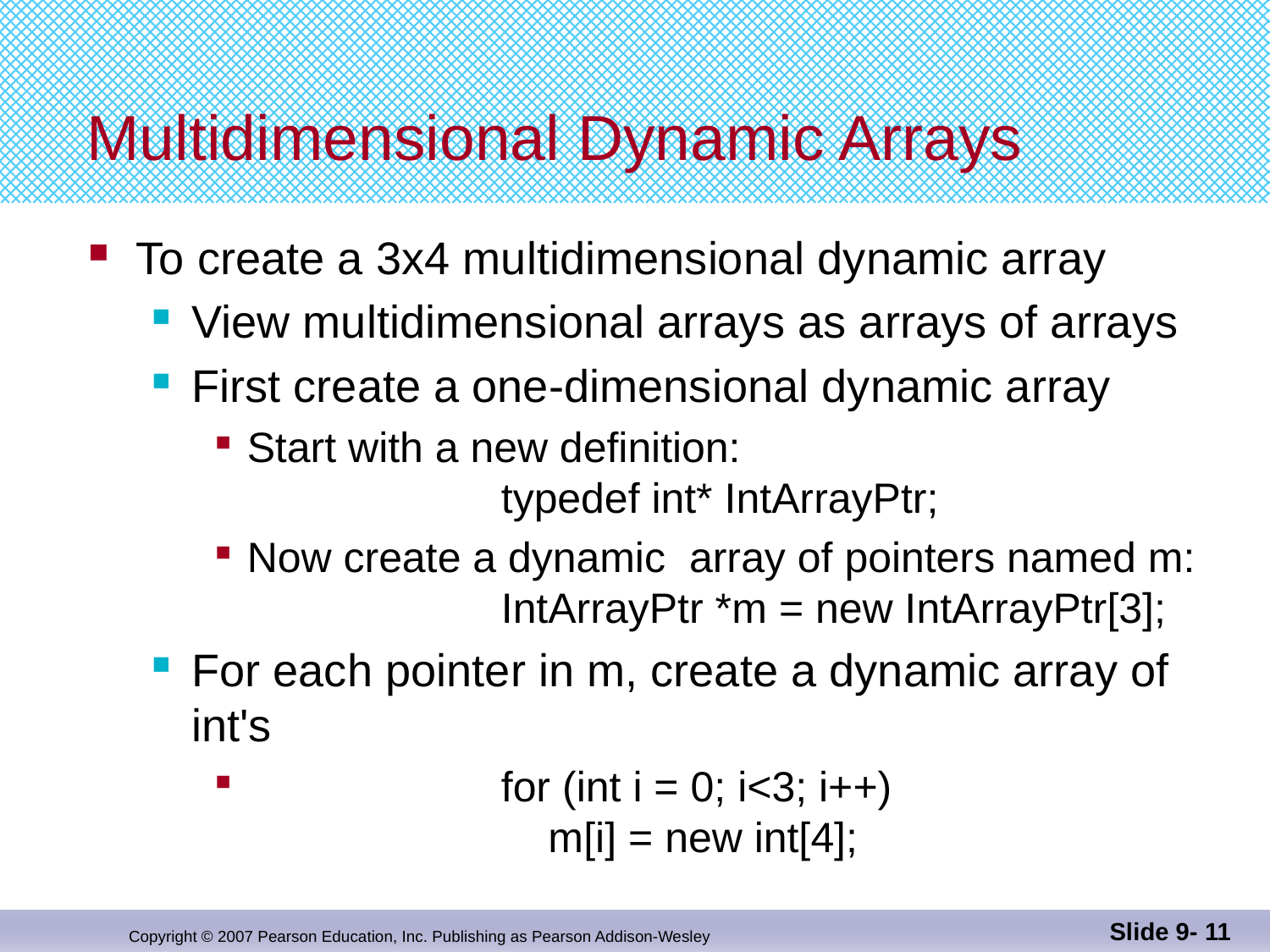

# Multidimensional Dynamic Arrays
To create a 3x4 multidimensional dynamic array
View multidimensional arrays as arrays of arrays
First create a one-dimensional dynamic array
Start with a new definition:
  		typedef int* IntArrayPtr;
Now create a dynamic  array of pointers named m:
 		IntArrayPtr *m = new IntArrayPtr[3];
For each pointer in m, create a dynamic array of int's
 		for (int i = 0; i<3; i++)
     		    m[i] = new int[4];
Slide 9- 11